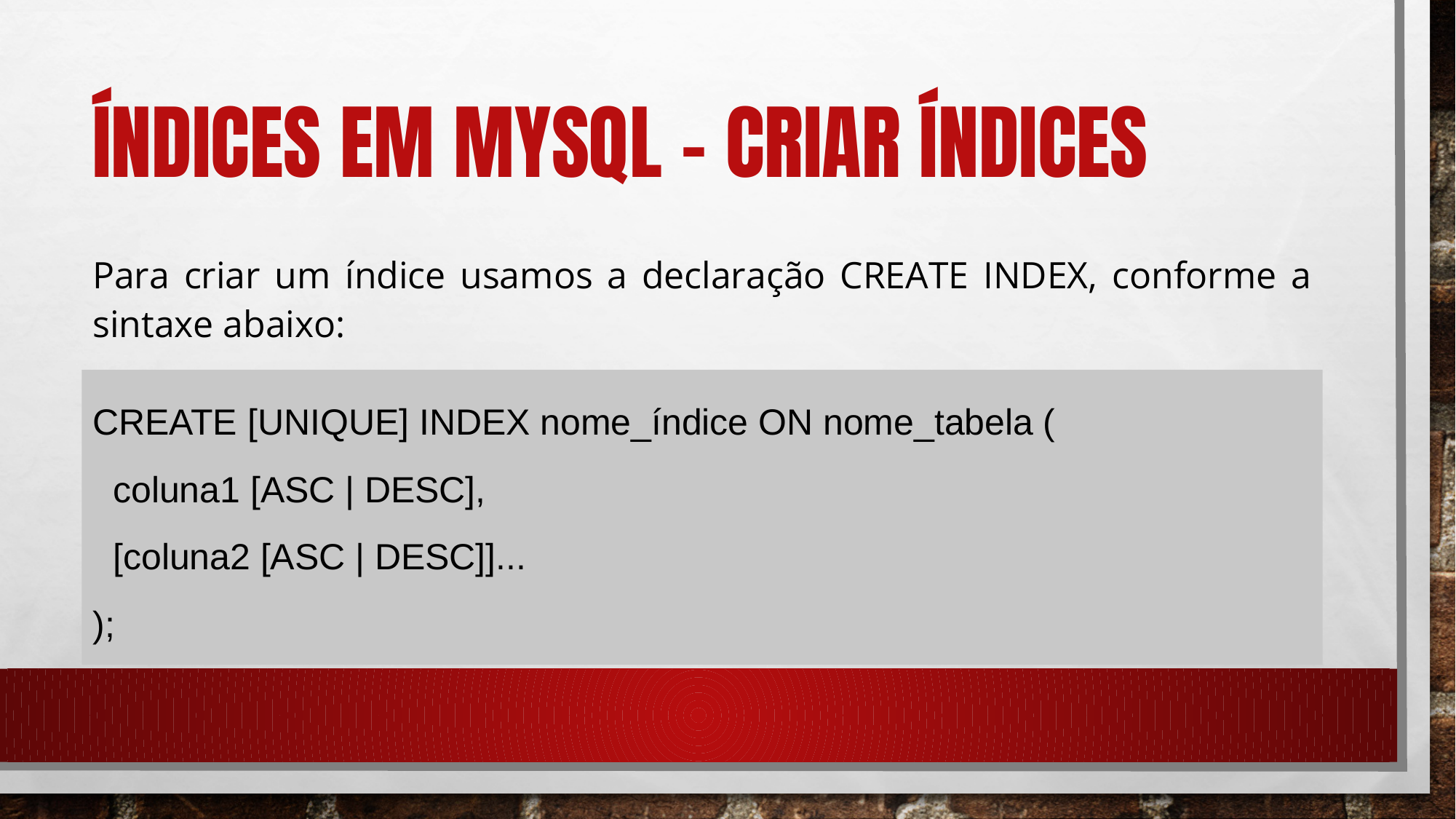

# Índices em mysql – criar índices
Para criar um índice usamos a declaração CREATE INDEX, conforme a sintaxe abaixo:
CREATE [UNIQUE] INDEX nome_índice ON nome_tabela (
  coluna1 [ASC | DESC],
  [coluna2 [ASC | DESC]]...
);